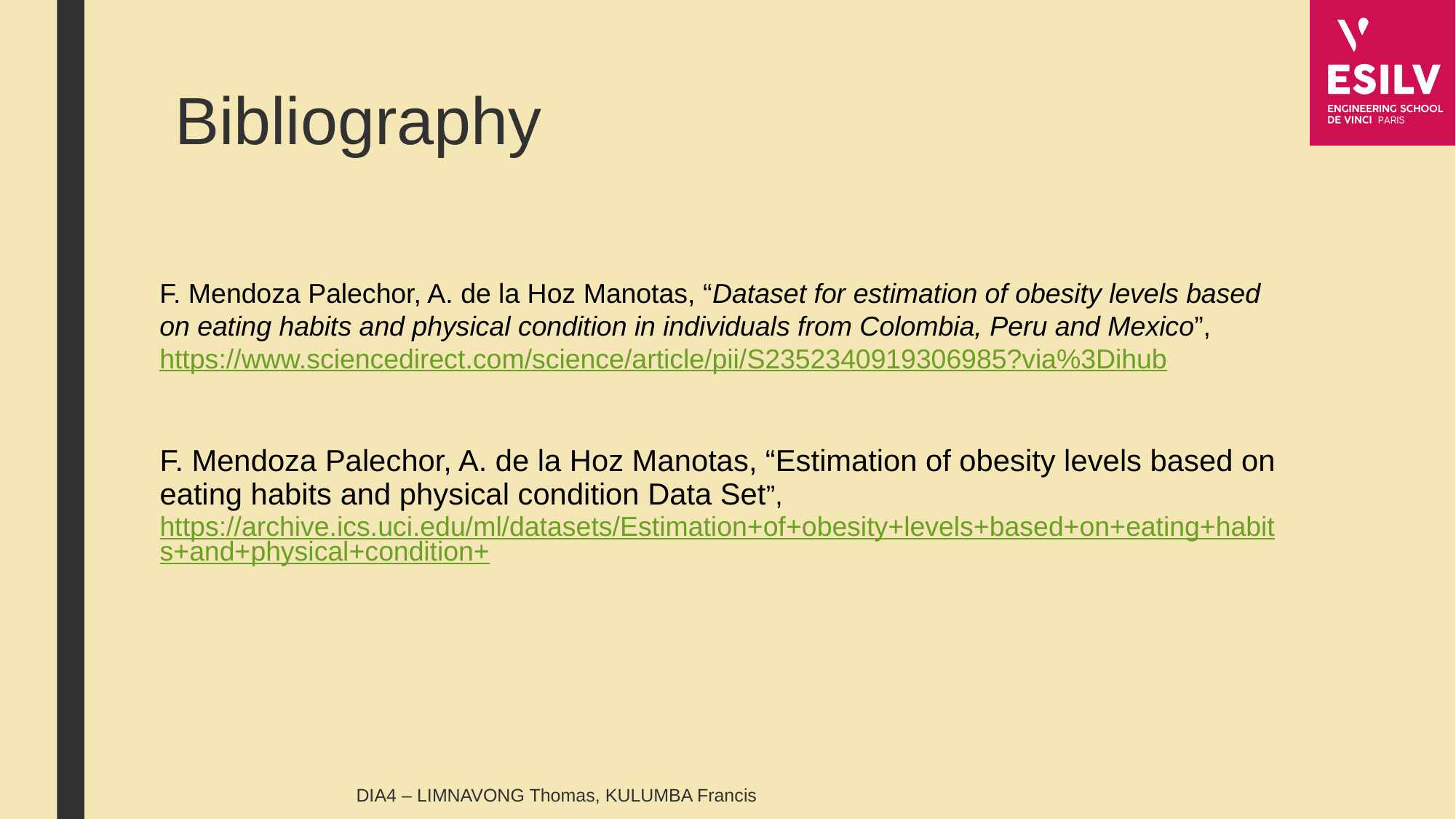

# Bibliography
F. Mendoza Palechor, A. de la Hoz Manotas, “Dataset for estimation of obesity levels based on eating habits and physical condition in individuals from Colombia, Peru and Mexico”, https://www.sciencedirect.com/science/article/pii/S2352340919306985?via%3Dihub
| F. Mendoza Palechor, A. de la Hoz Manotas, “Estimation of obesity levels based on eating habits and physical condition Data Set”, https://archive.ics.uci.edu/ml/datasets/Estimation+of+obesity+levels+based+on+eating+habits+and+physical+condition+ |
| --- |
DIA4 – LIMNAVONG Thomas, KULUMBA Francis